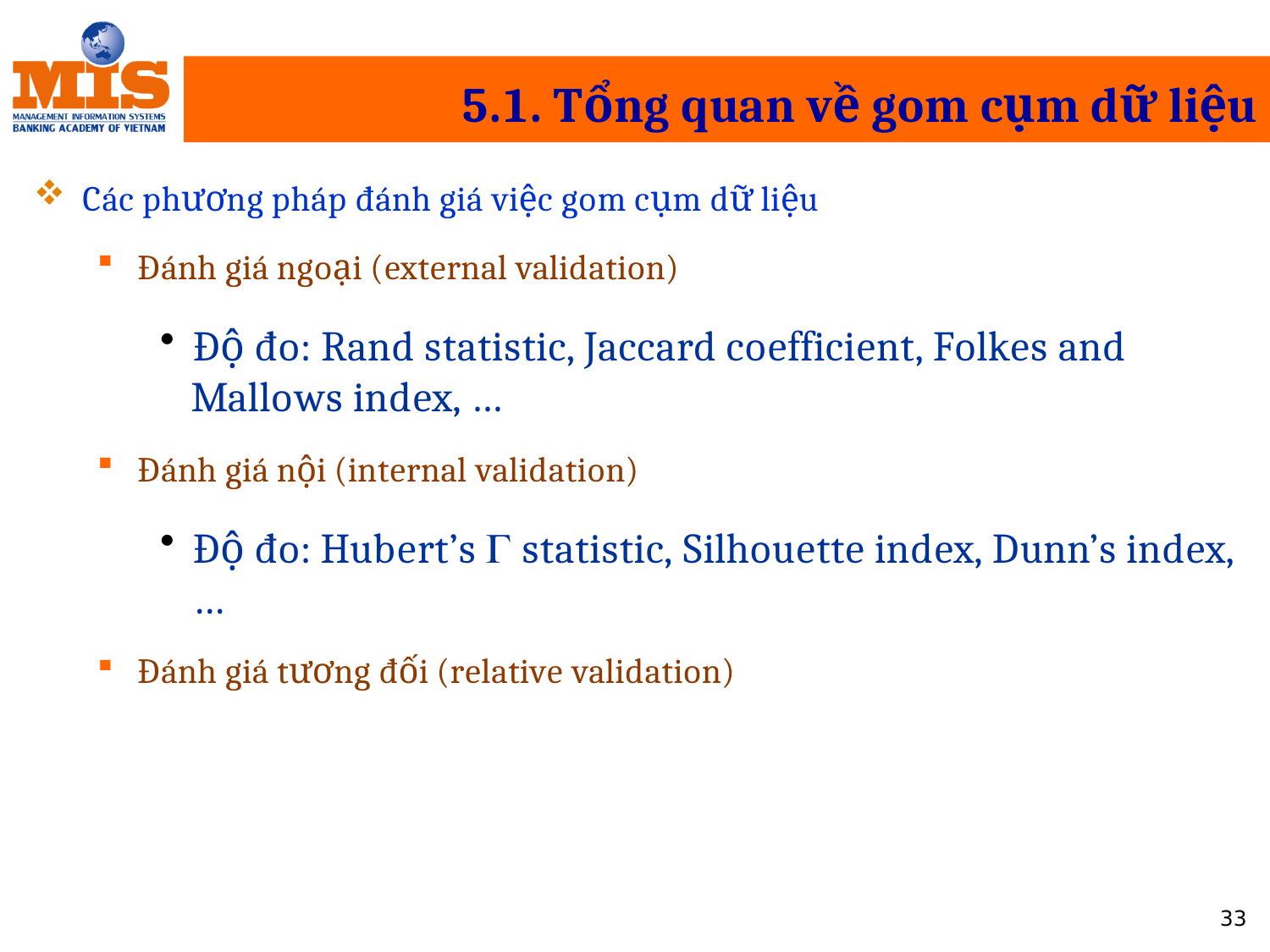

# 5.1. Tổng quan về gom cụm dữ liệu
Các phương pháp đánh giá việc gom cụm dữ liệu
Đánh giá ngoại (external validation)
Độ đo: Rand statistic, Jaccard coefficient, Folkes and Mallows index, …
Đánh giá nội (internal validation)
Độ đo: Hubert’s Γ statistic, Silhouette index, Dunn’s index, …
Đánh giá tương đối (relative validation)

33